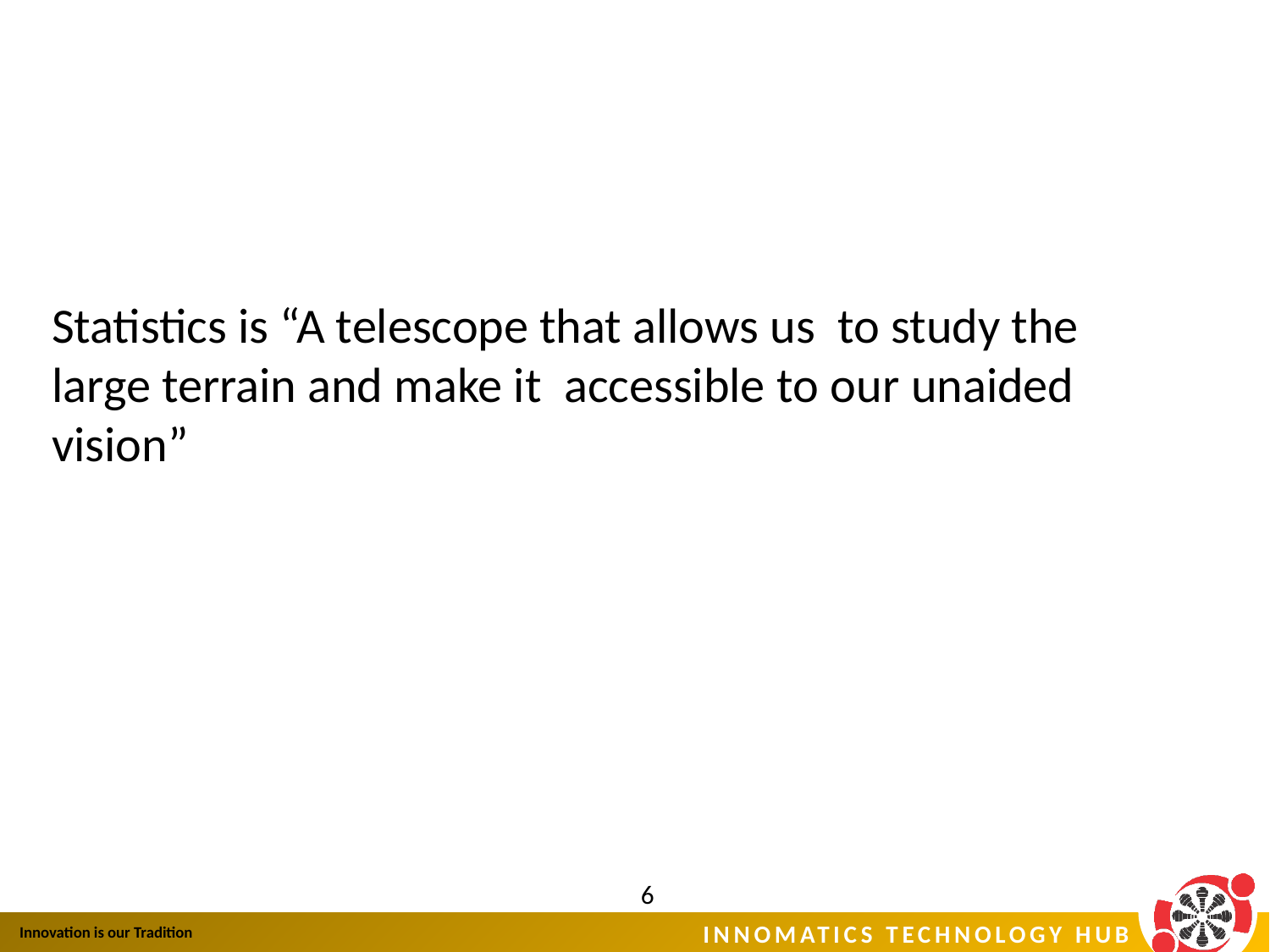

Statistics is “A telescope that allows us  to study the large terrain and make it  accessible to our unaided vision”